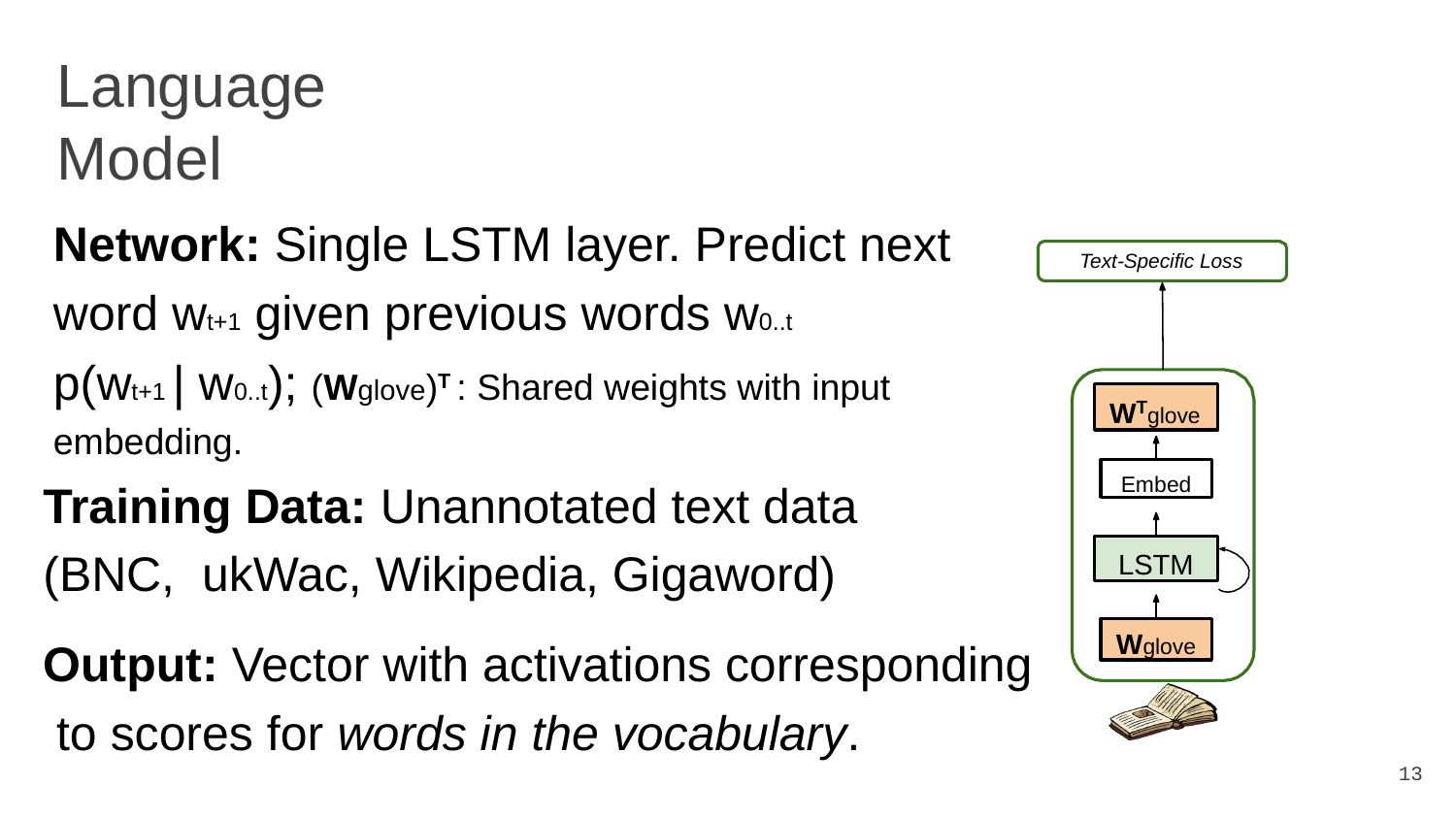

# Language Model
Network: Single LSTM layer. Predict next word wt+1  given previous words w0..t
p(wt+1 | w0..t); (Wglove)T : Shared weights with input embedding.

Text-Specific Loss

WTglove
Embed
Training Data: Unannotated text data (BNC,  ukWac, Wikipedia, Gigaword)
LSTM
Wglove
Output: Vector with activations corresponding  to scores for words in the vocabulary.
13